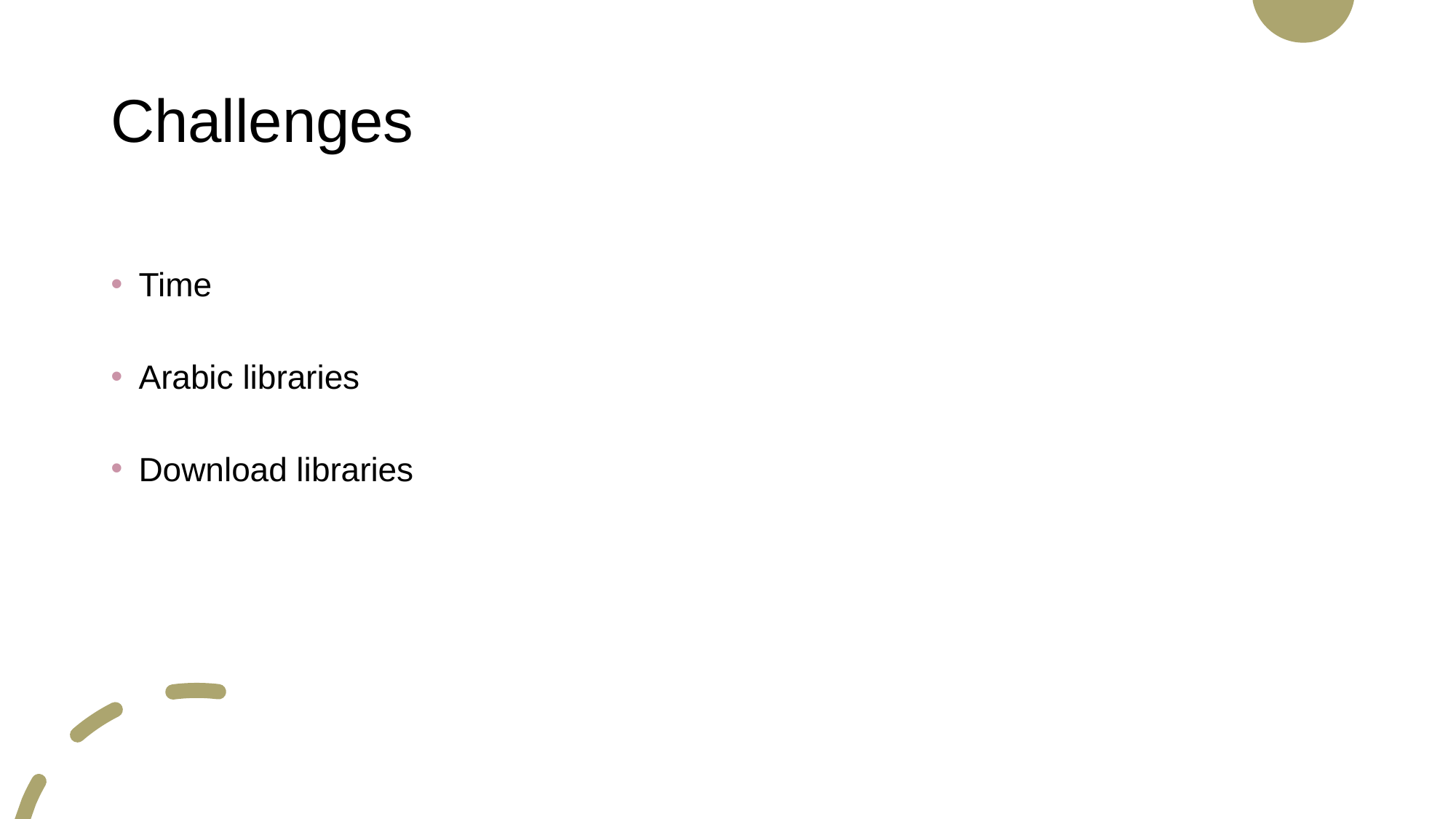

# Challenges
Time
Arabic libraries
Download libraries